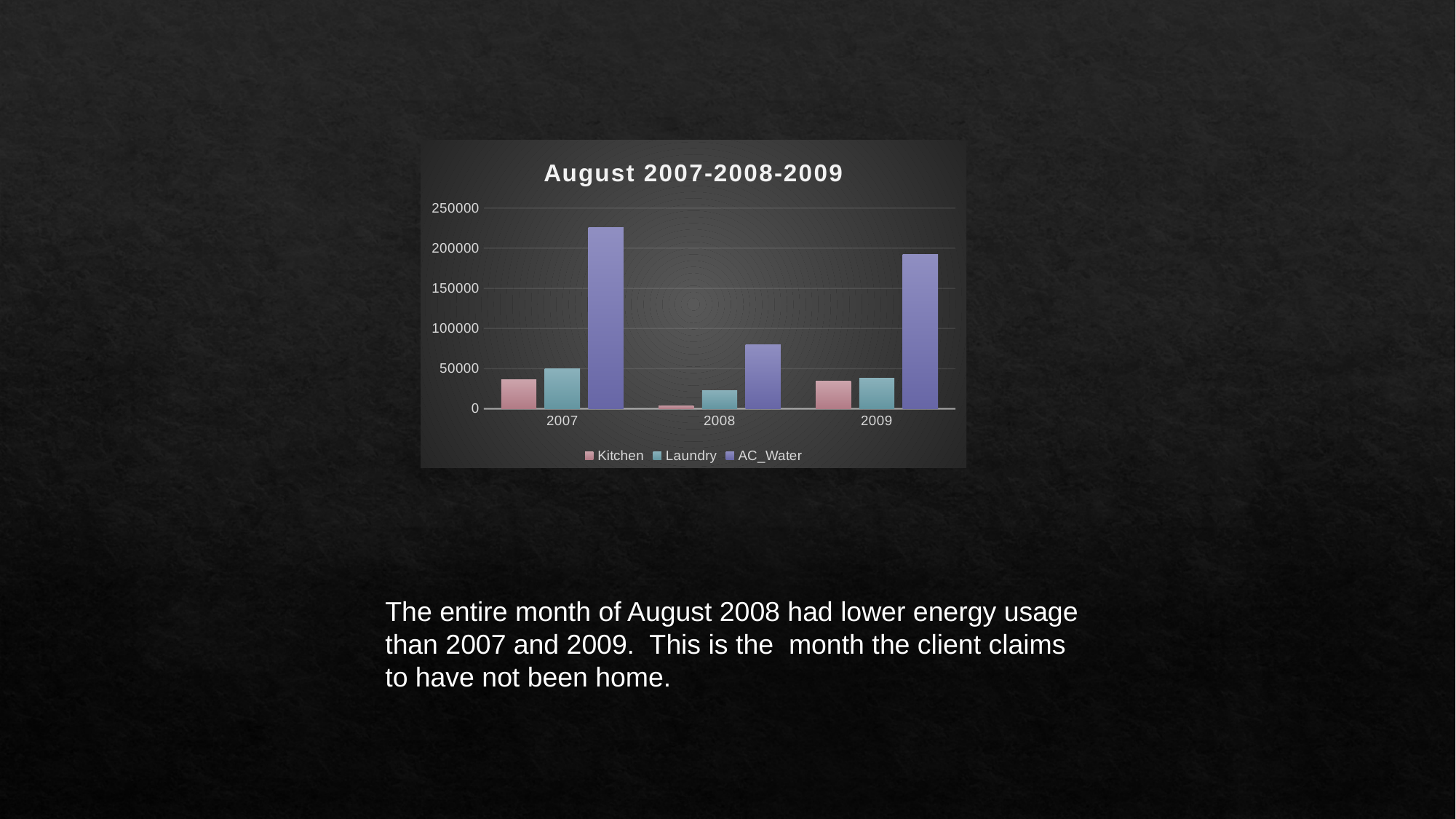

### Chart: August 2007-2008-2009

| Category | Kitchen | Laundry | AC_Water |
|---|---|---|---|
| 2007 | 36251.0 | 49711.0 | 225442.0 |
| 2008 | 3873.0 | 22264.0 | 79665.0 |
| 2009 | 34023.0 | 38217.0 | 192064.0 |
The entire month of August 2008 had lower energy usage than 2007 and 2009.  This is the  month the client claims to have not been home.